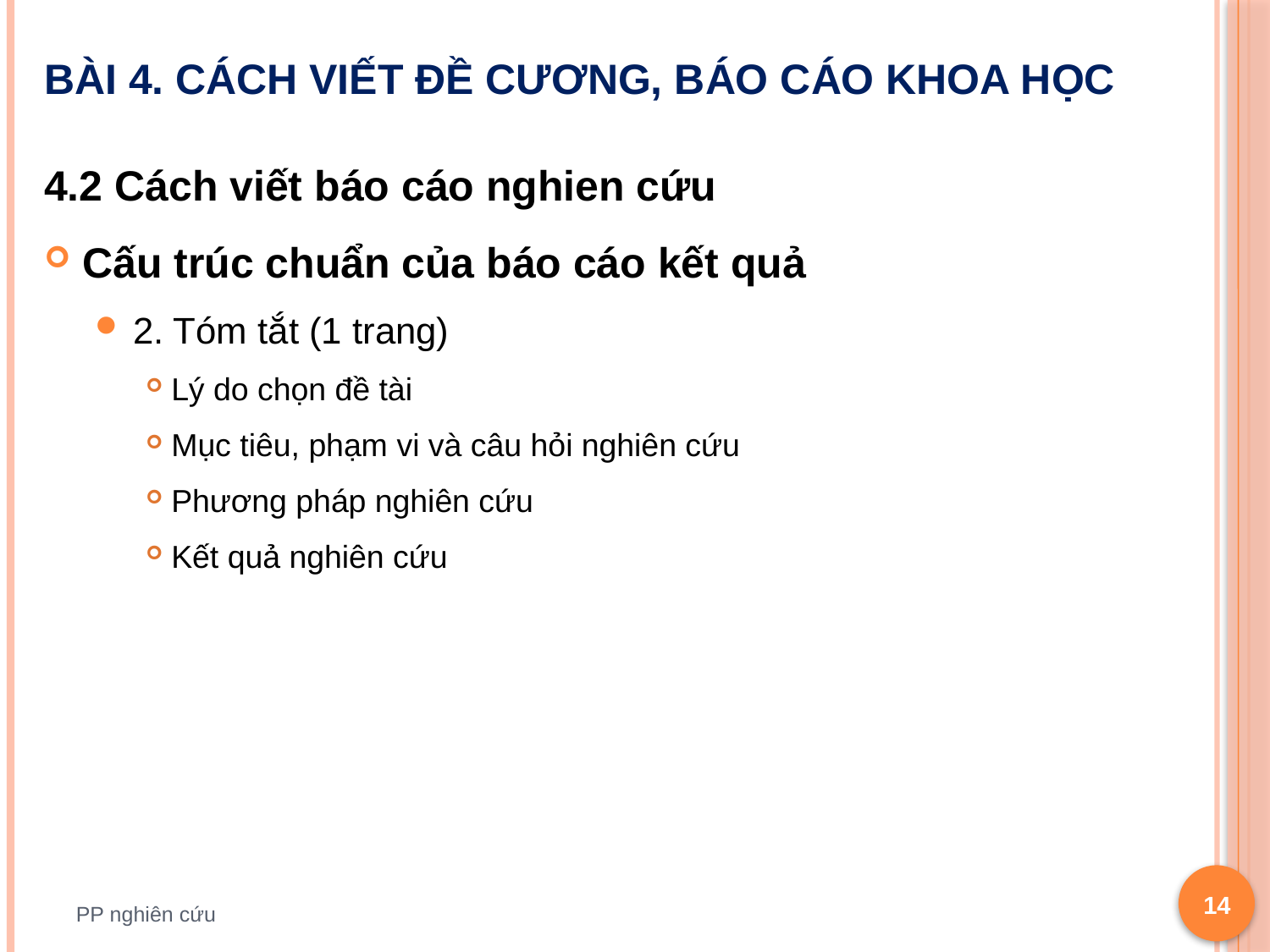

# Bài 4. Cách viết đề cương, báo cáo khoa học
4.2 Cách viết báo cáo nghien cứu
Cấu trúc chuẩn của báo cáo kết quả
2. Tóm tắt (1 trang)
Lý do chọn đề tài
Mục tiêu, phạm vi và câu hỏi nghiên cứu
Phương pháp nghiên cứu
Kết quả nghiên cứu
14
PP nghiên cứu